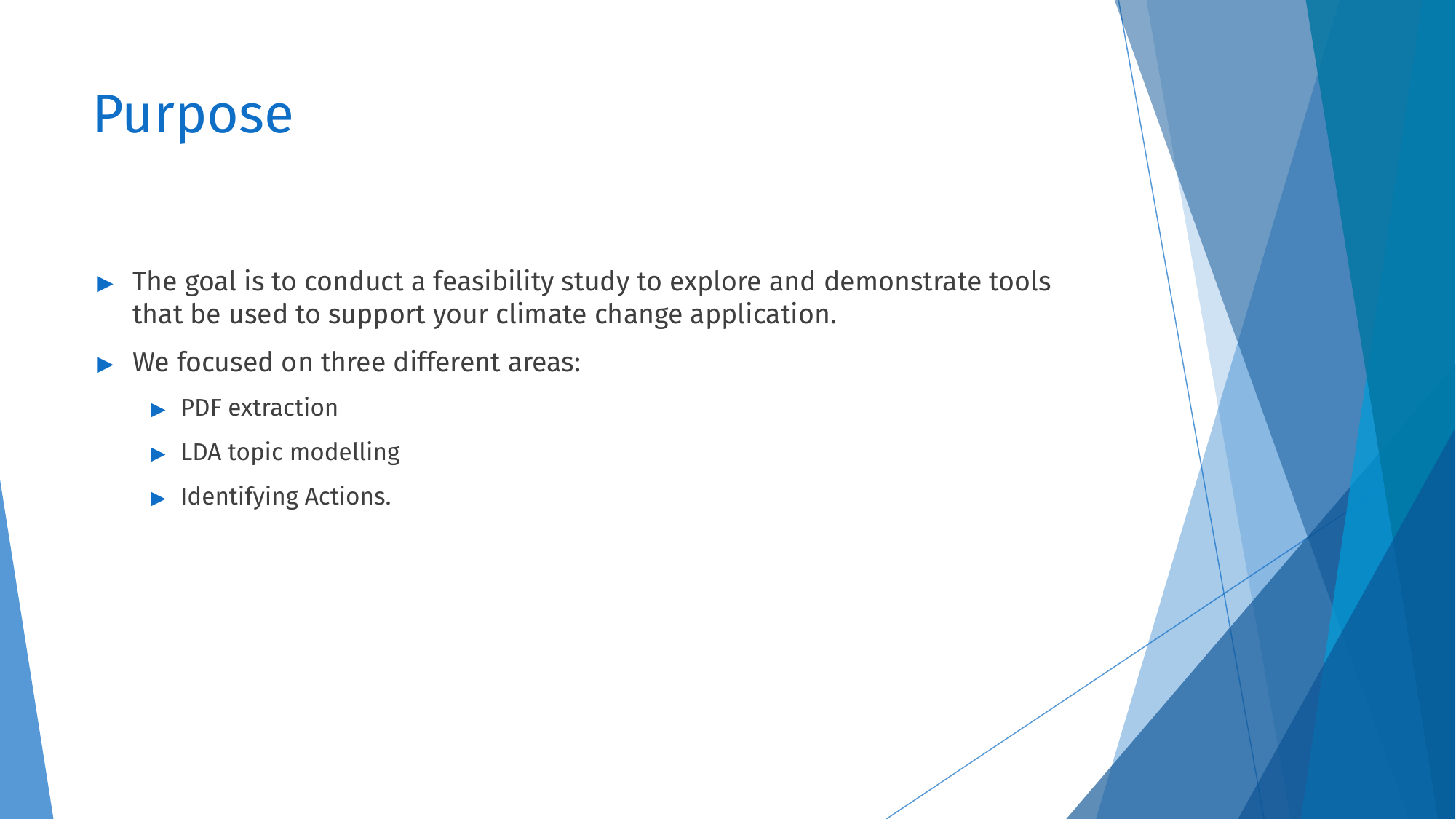

# Purpose
The goal is to conduct a feasibility study to explore and demonstrate tools that be used to support your climate change application.
We focused on three different areas:
PDF extraction
LDA topic modelling
Identifying Actions.